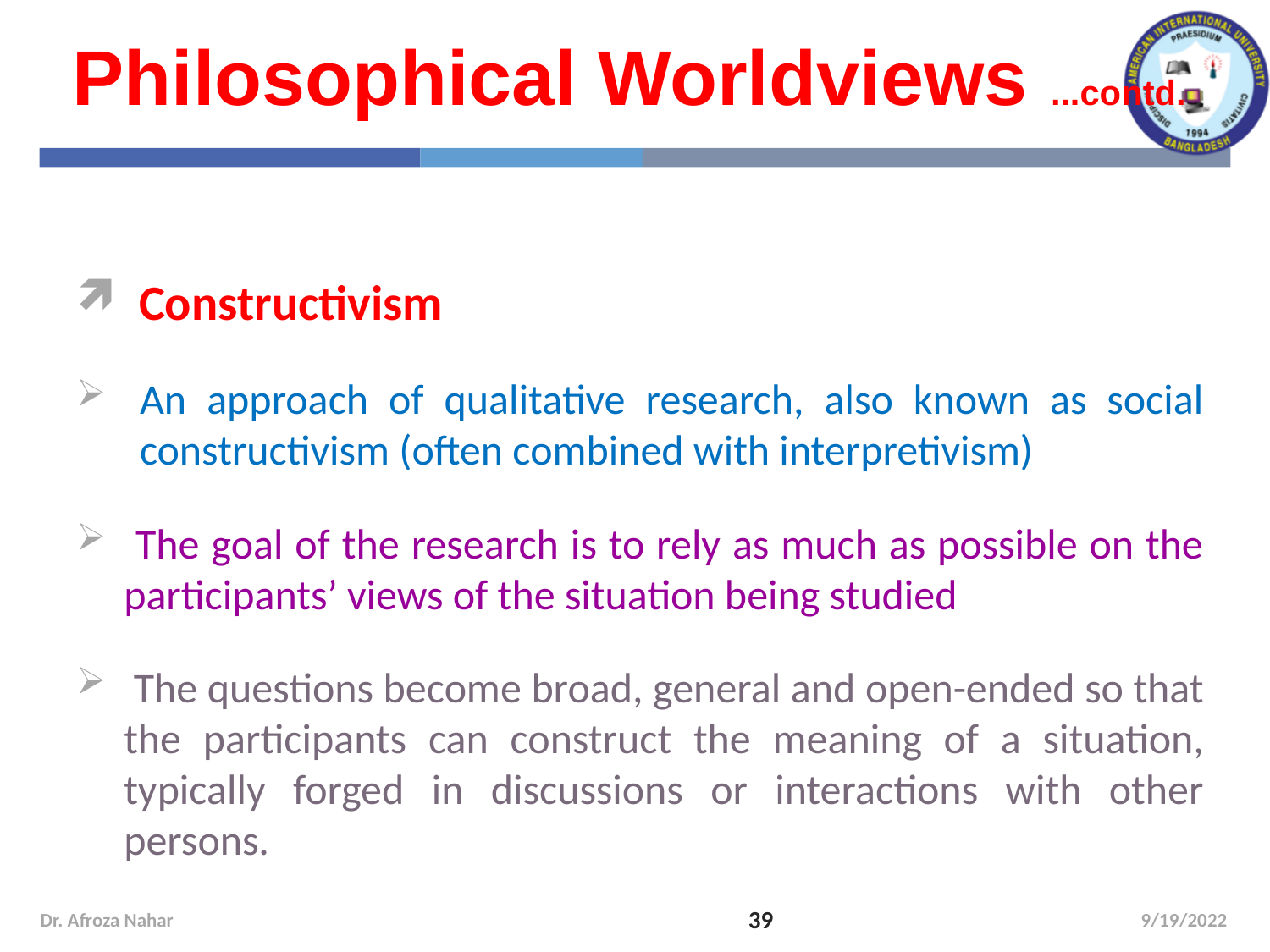

Philosophical Worldviews ...contd.
Constructivism
An approach of qualitative research, also known as social constructivism (often combined with interpretivism)
 The goal of the research is to rely as much as possible on the participants’ views of the situation being studied
 The questions become broad, general and open-ended so that the participants can construct the meaning of a situation, typically forged in discussions or interactions with other persons.

Dr. Afroza Nahar
39
9/19/2022